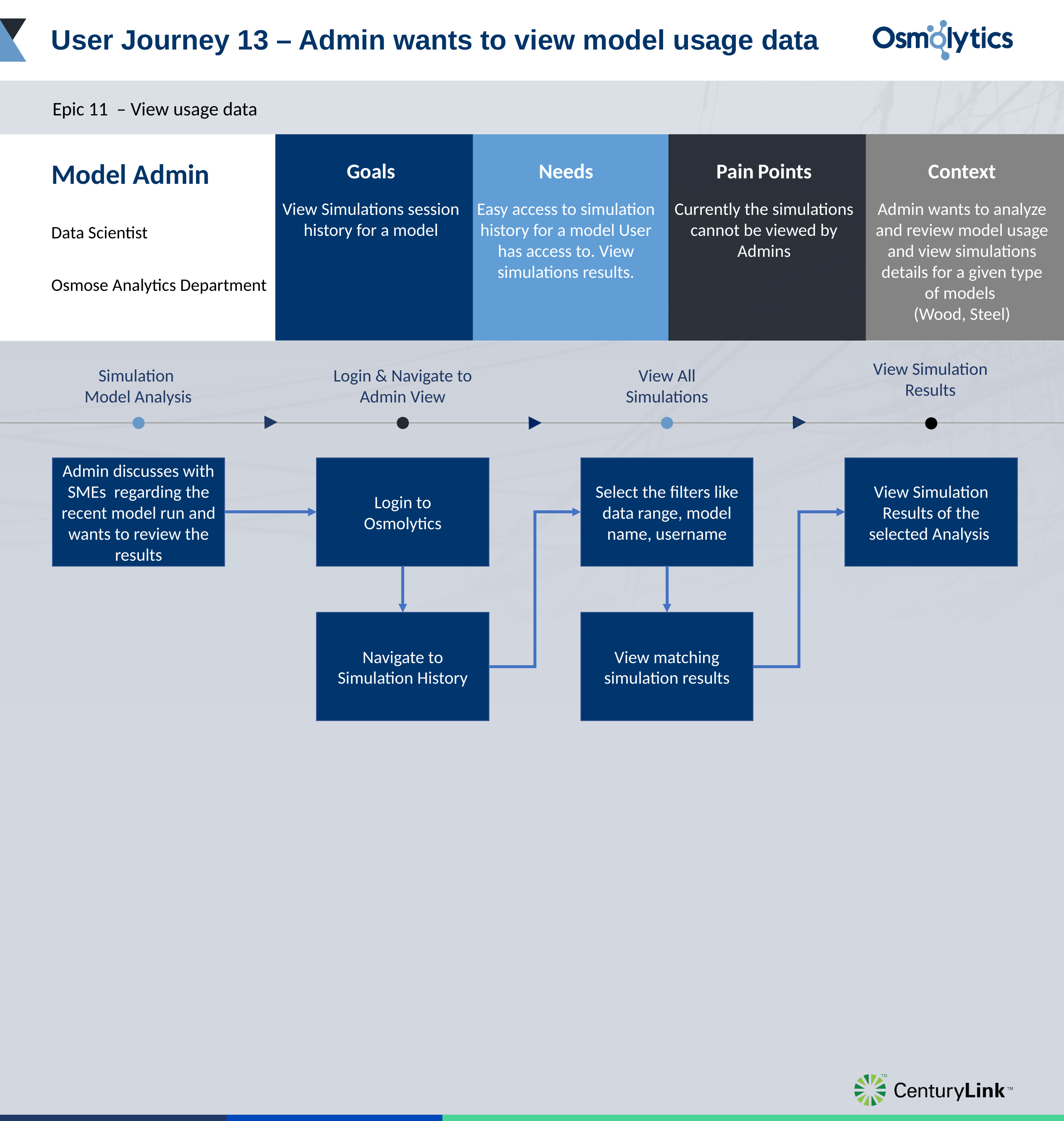

User Journey 13 – Admin wants to view model usage data
Epic 11  – View usage data
Model Admin

Data Scientist

Osmose Analytics Department
Goals
Needs
Pain Points
Context
View Simulations session history for a model
Easy access to simulation history for a model User has access to. View simulations results.
Currently the simulations cannot be viewed by Admins
Admin wants to analyze and review model usage and view simulations details for a given type of models
(Wood, Steel)
View Simulation Results
Simulation
Model Analysis
Login & Navigate to Admin View
View All Simulations

Admin discusses with SMEs  regarding the recent model run and wants to review the results
Login to
Osmolytics
Select the filters like data range, model name, username
View Simulation Results of the selected Analysis
Navigate to
Simulation History
View matching simulation results